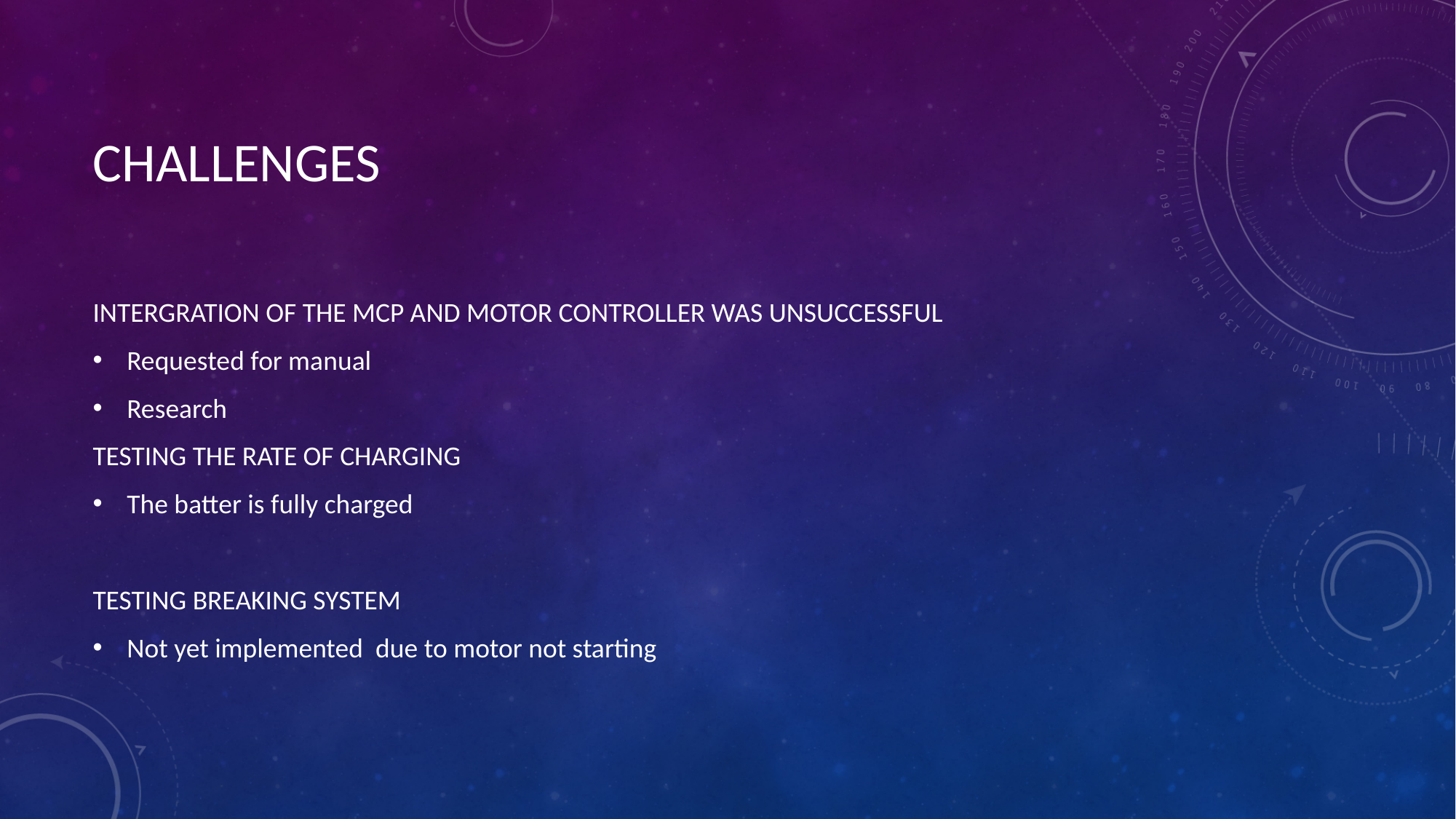

# Challenges
INTERGRATION OF THE MCP AND MOTOR CONTROLLER WAS UNSUCCESSFUL
Requested for manual
Research
TESTING THE RATE OF CHARGING
The batter is fully charged

TESTING BREAKING SYSTEM
Not yet implemented  due to motor not starting